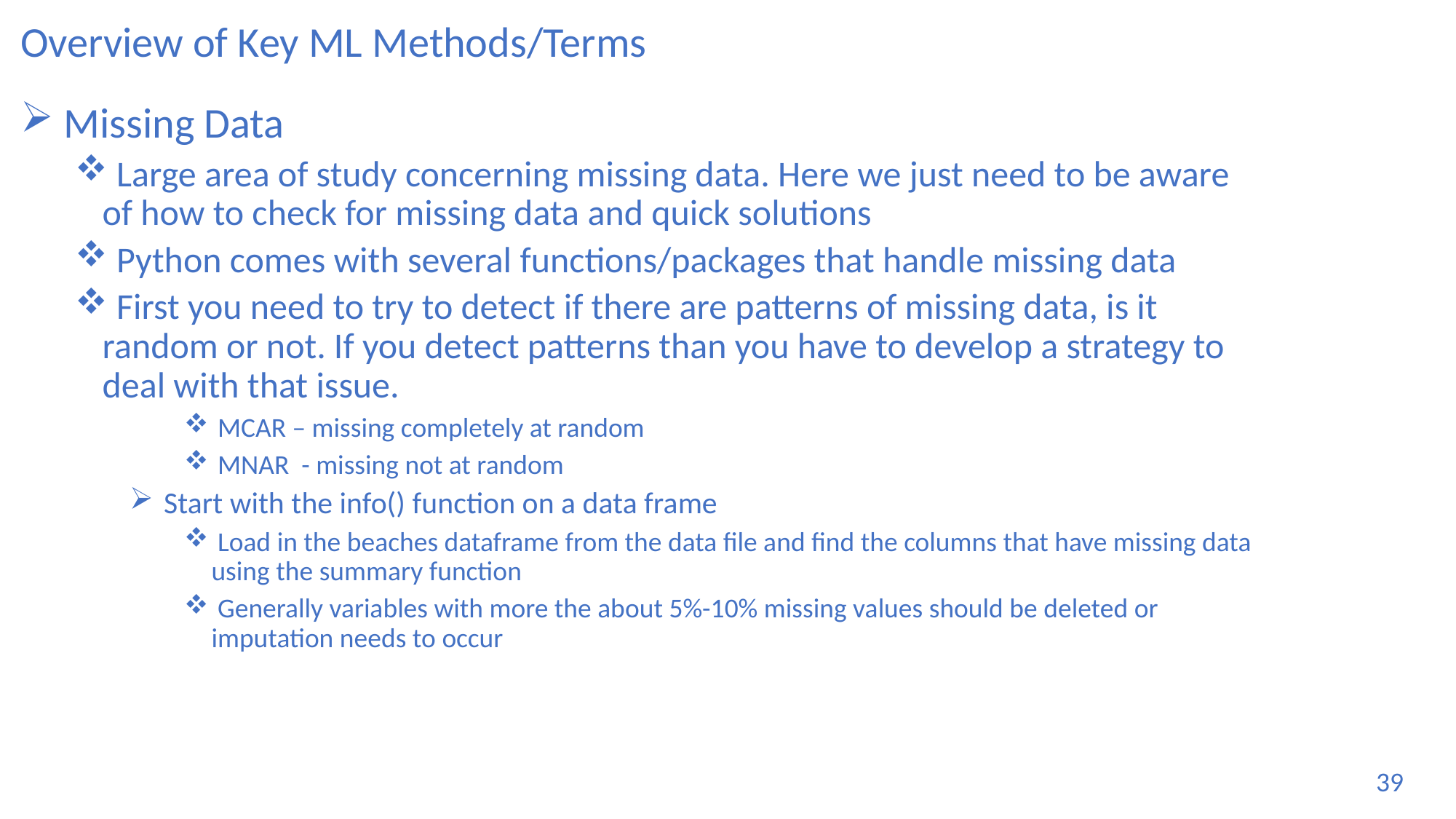

# Overview of Key ML Methods/Terms
 Missing Data
 Large area of study concerning missing data. Here we just need to be aware of how to check for missing data and quick solutions
 Python comes with several functions/packages that handle missing data
 First you need to try to detect if there are patterns of missing data, is it random or not. If you detect patterns than you have to develop a strategy to deal with that issue.
 MCAR – missing completely at random
 MNAR  - missing not at random
 Start with the info() function on a data frame
 Load in the beaches dataframe from the data file and find the columns that have missing data using the summary function
 Generally variables with more the about 5%-10% missing values should be deleted or imputation needs to occur

39